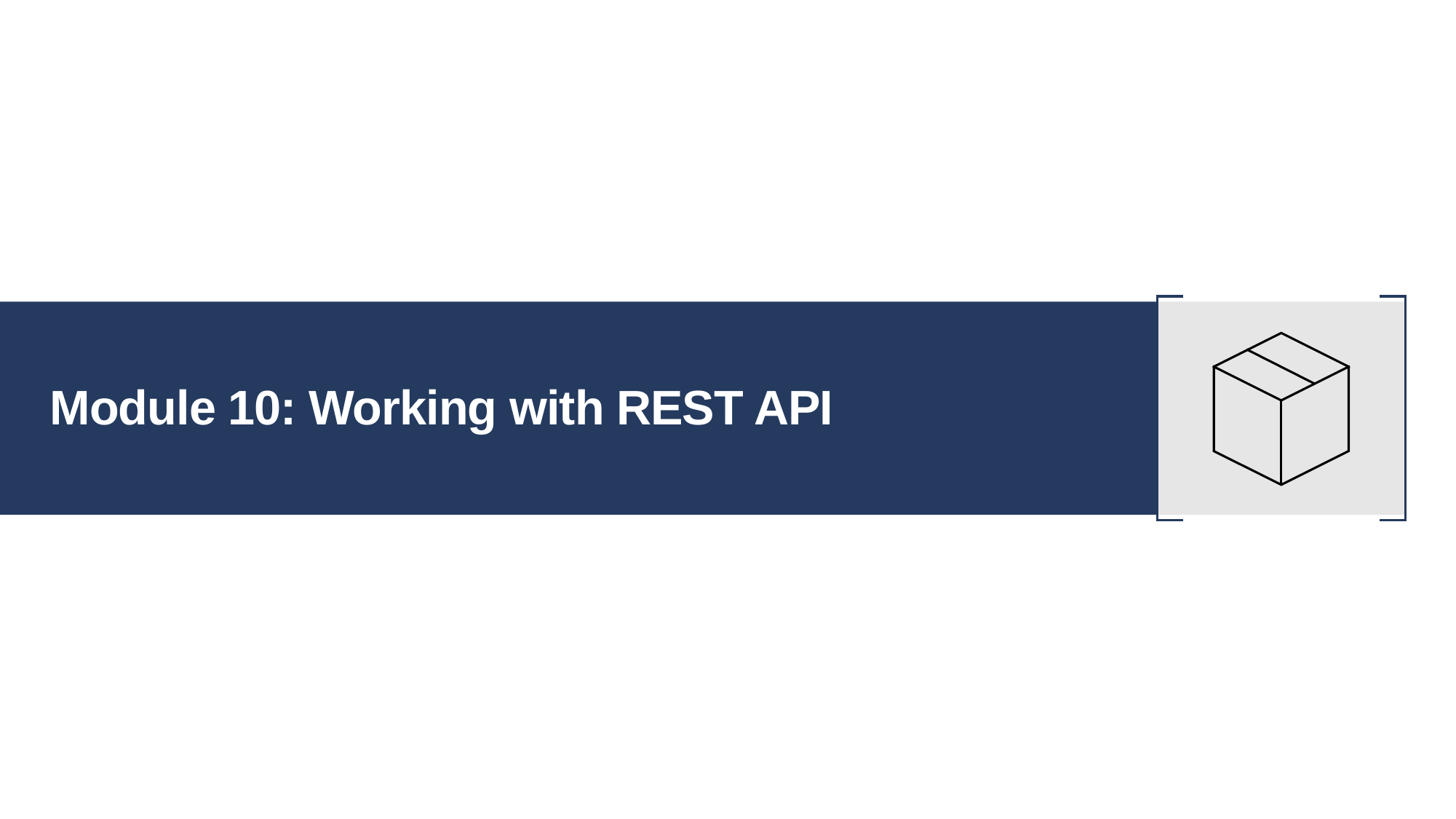

# Module 10: Working with REST API